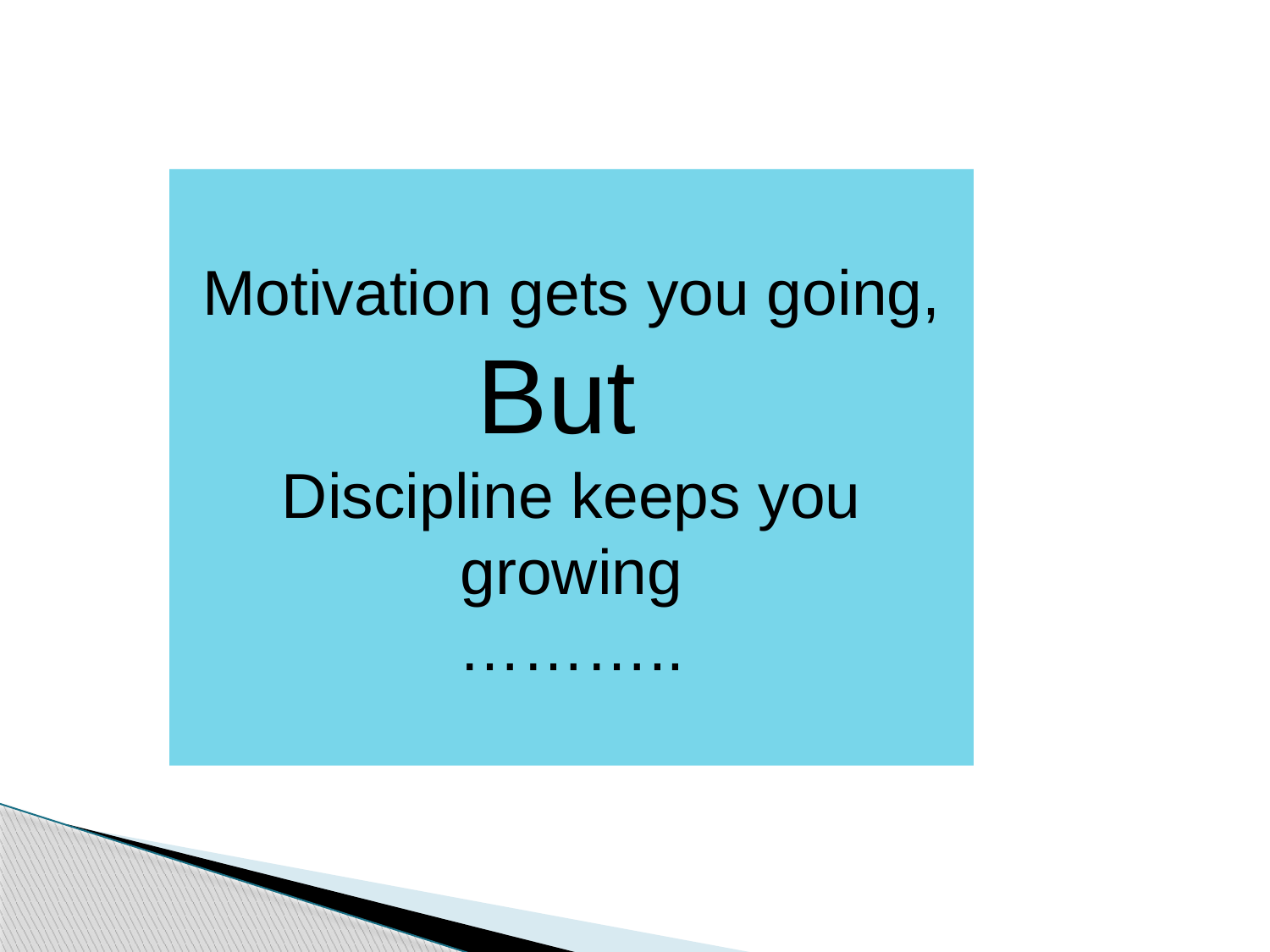

Motivation gets you going,
But
Discipline keeps you growing
………..